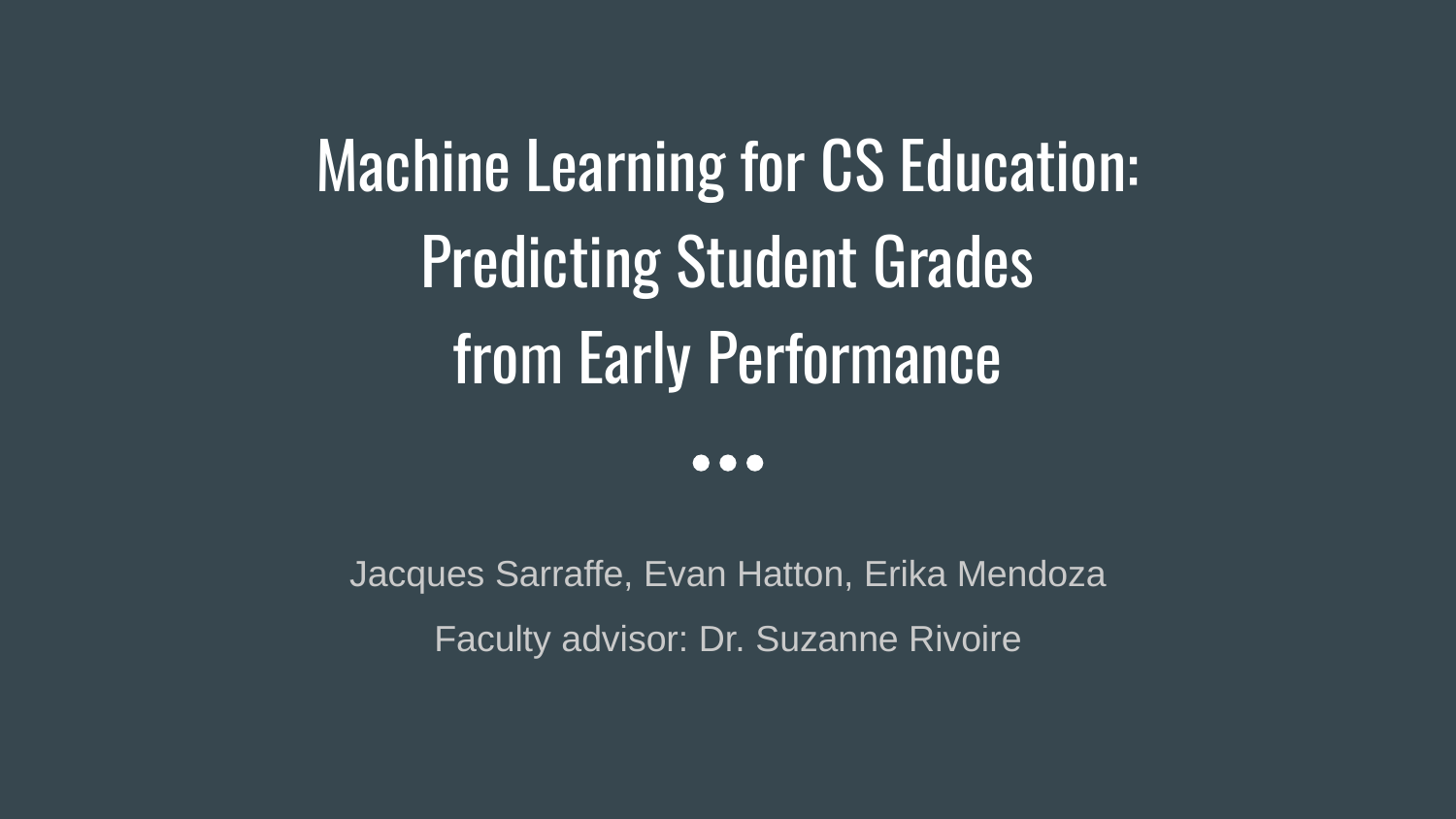

# Machine Learning for CS Education:
Predicting Student Grades
from Early Performance
Jacques Sarraffe, Evan Hatton, Erika Mendoza

Faculty advisor: Dr. Suzanne Rivoire